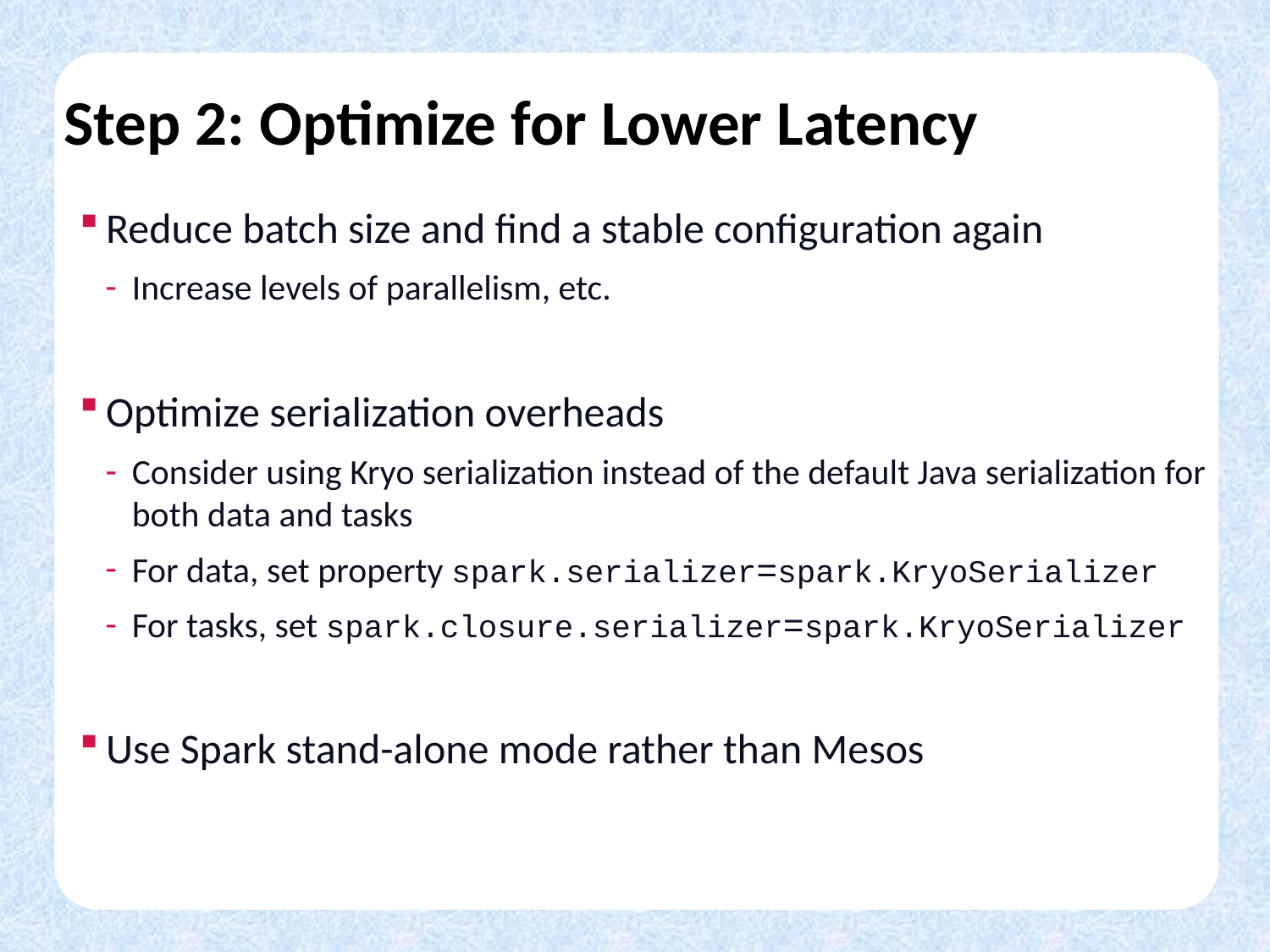

# Step 2: Optimize for Lower Latency
Reduce batch size and find a stable configuration again
Increase levels of parallelism, etc.

Optimize serialization overheads
Consider using Kryo serialization instead of the default Java serialization for both data and tasks
For data, set property spark.serializer=spark.KryoSerializer
For tasks, set spark.closure.serializer=spark.KryoSerializer

Use Spark stand-alone mode rather than Mesos